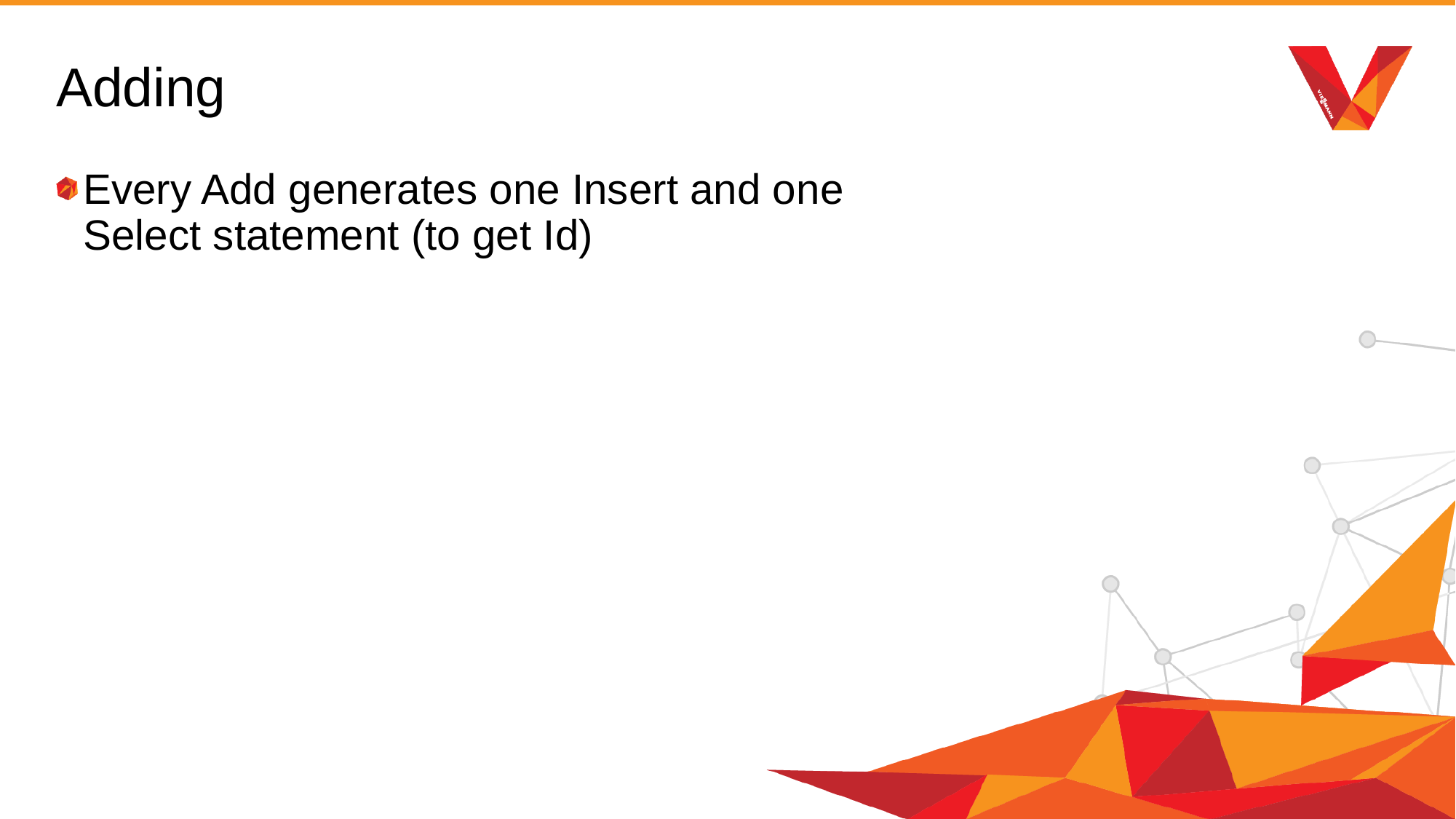

# Adding
Every Add generates one Insert and one Select statement (to get Id)